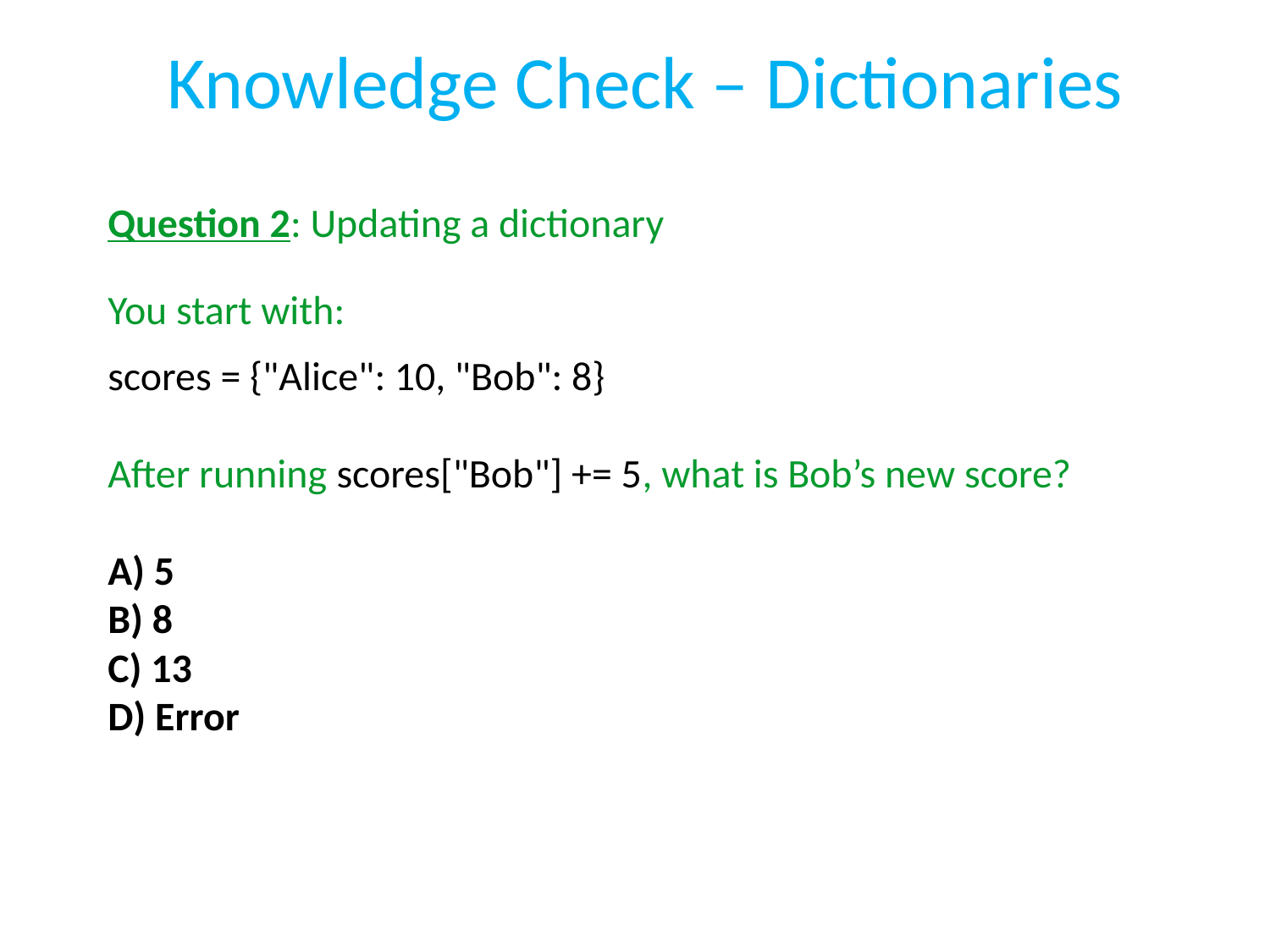

# Knowledge Check – Dictionaries
Question 2: Updating a dictionary
You start with:
scores = {"Alice": 10, "Bob": 8}

After running scores["Bob"] += 5, what is Bob’s new score?

A) 5
B) 8
C) 13
D) Error